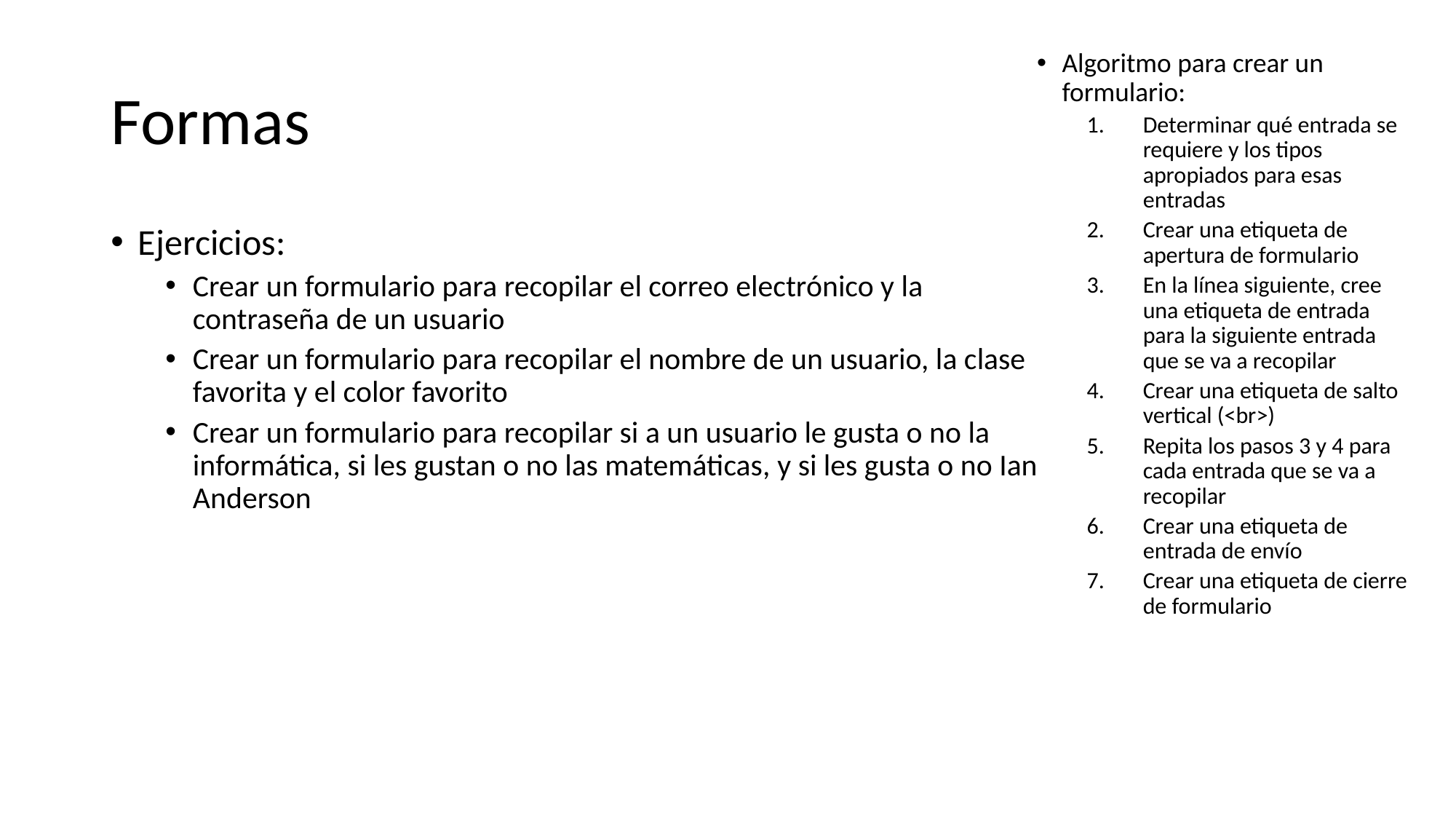

# Formas
Algoritmo para crear un formulario:
Determinar qué entrada se requiere y los tipos apropiados para esas entradas
Crear una etiqueta de apertura de formulario
En la línea siguiente, cree una etiqueta de entrada para la siguiente entrada que se va a recopilar
Crear una etiqueta de salto vertical (<br>)
Repita los pasos 3 y 4 para cada entrada que se va a recopilar
Crear una etiqueta de entrada de envío
Crear una etiqueta de cierre de formulario

Ejercicios:
Crear un formulario para recopilar el correo electrónico y la contraseña de un usuario
Crear un formulario para recopilar el nombre de un usuario, la clase favorita y el color favorito
Crear un formulario para recopilar si a un usuario le gusta o no la informática, si les gustan o no las matemáticas, y si les gusta o no Ian Anderson